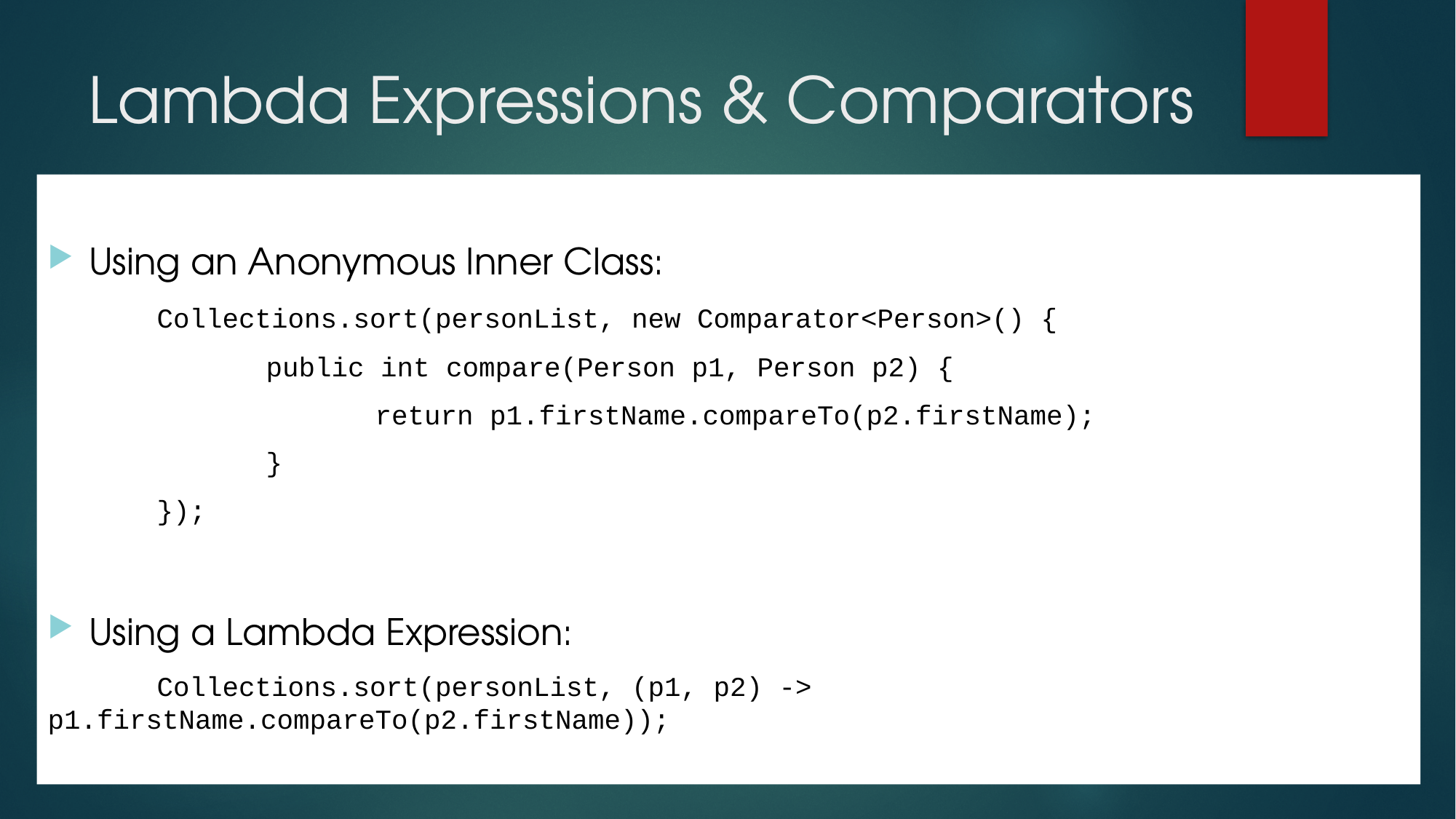

# Lambda Expressions & Comparators

Using an Anonymous Inner Class:
	Collections.sort(personList, new Comparator<Person>() {
      		public int compare(Person p1, Person p2) {
            		return p1.firstName.compareTo(p2.firstName);
      		}
	});

Using a Lambda Expression:
	Collections.sort(personList, (p1, p2) -> p1.firstName.compareTo(p2.firstName));